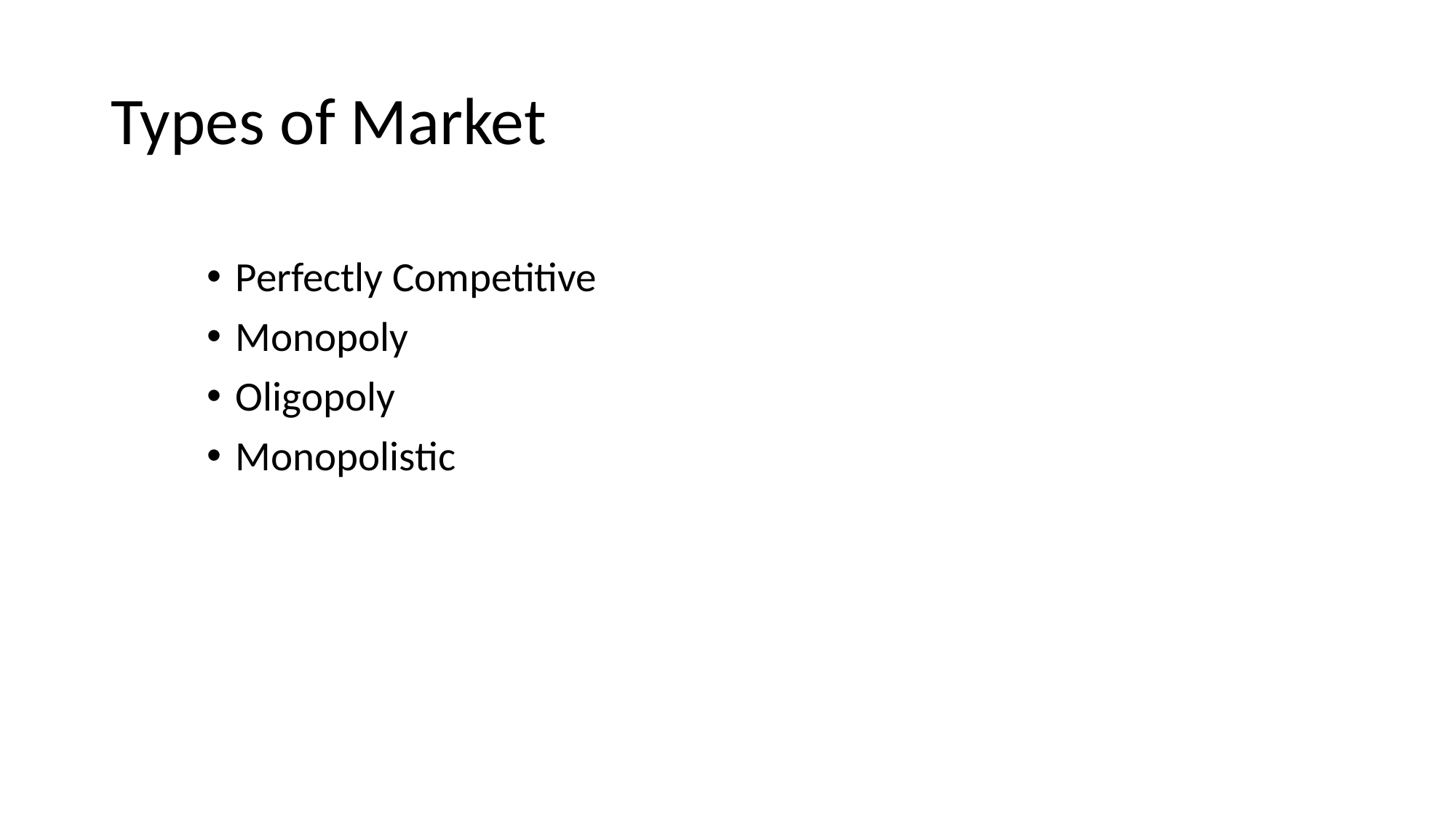

# Types of Market
Perfectly Competitive
Monopoly
Oligopoly
Monopolistic